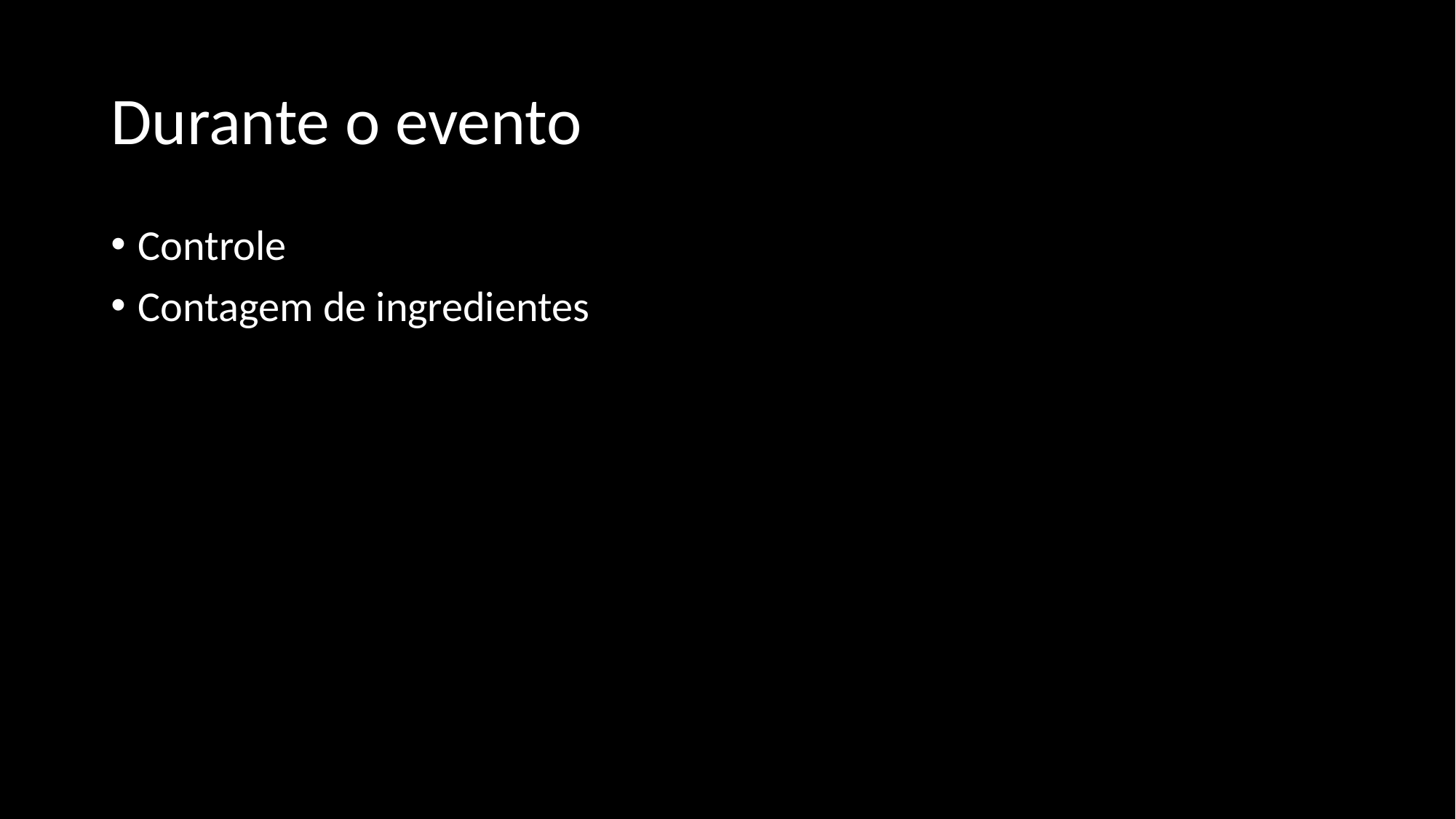

# Durante o evento
Controle
Contagem de ingredientes